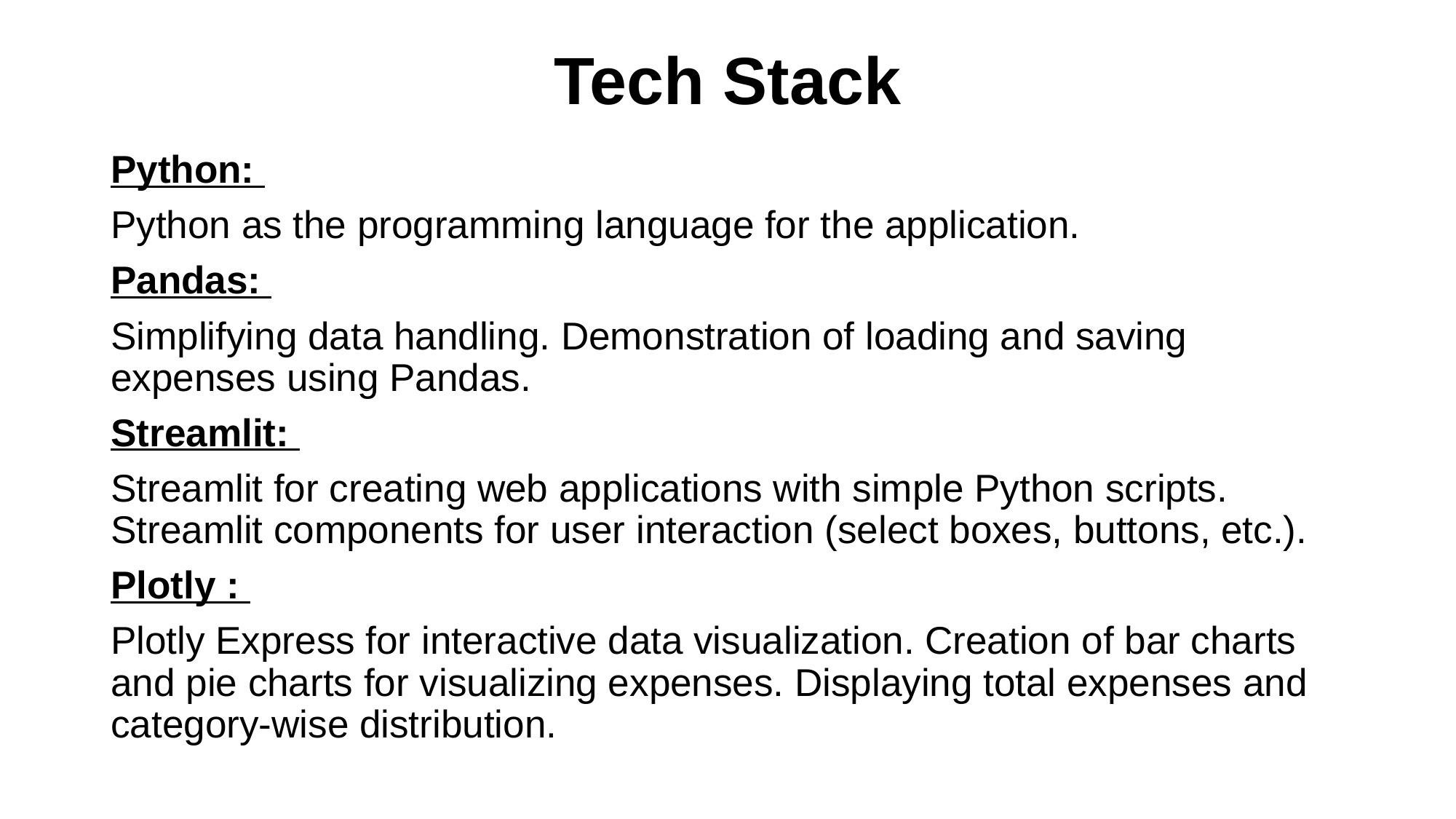

# Tech Stack
Python:
Python as the programming language for the application.
Pandas:
Simplifying data handling. Demonstration of loading and saving expenses using Pandas.
Streamlit:
Streamlit for creating web applications with simple Python scripts. Streamlit components for user interaction (select boxes, buttons, etc.).
Plotly :
Plotly Express for interactive data visualization. Creation of bar charts and pie charts for visualizing expenses. Displaying total expenses and category-wise distribution.